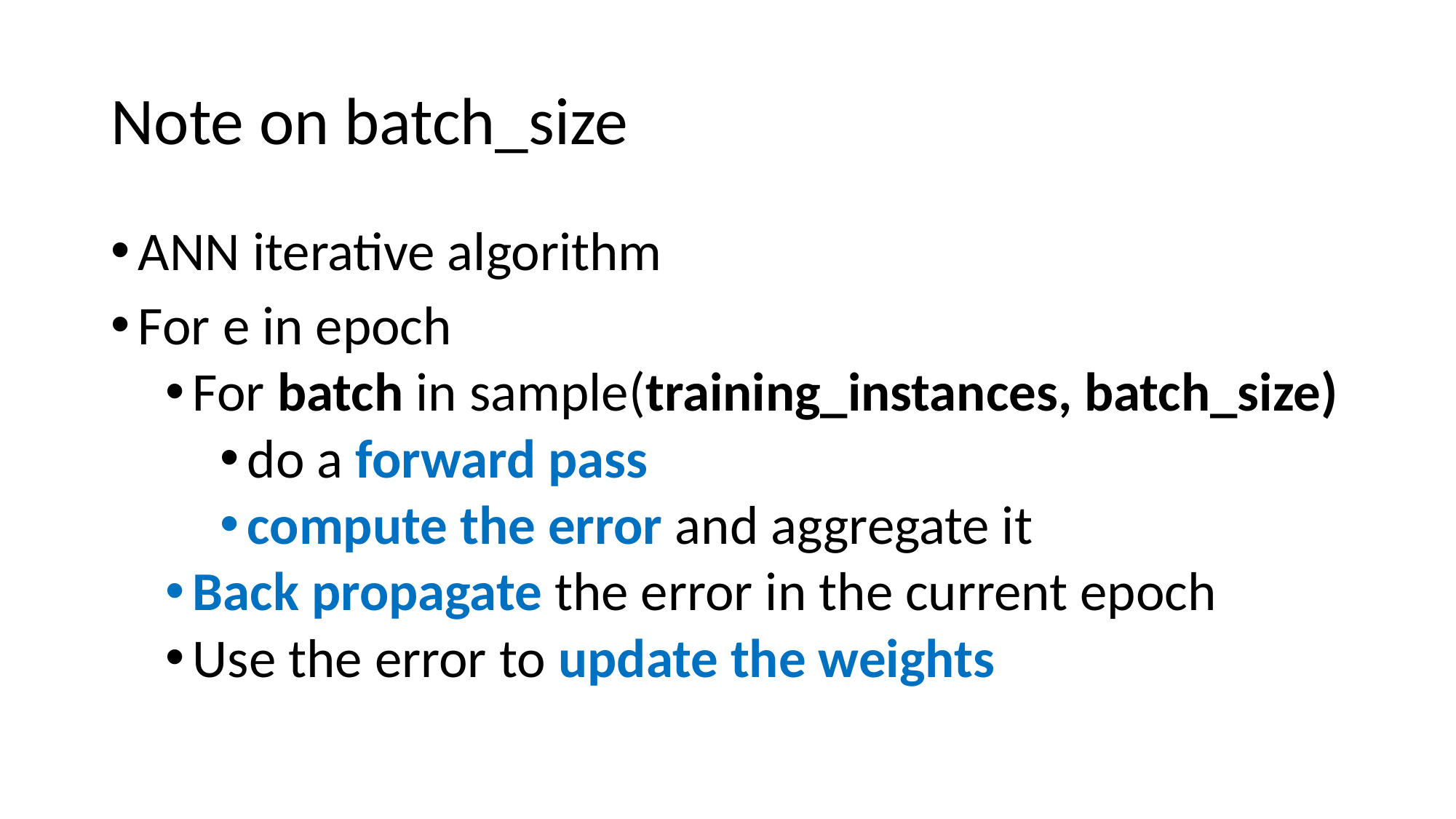

# Note on batch_size
ANN iterative algorithm
For e in epoch
For batch in sample(training_instances, batch_size)
do a forward pass
compute the error and aggregate it
Back propagate the error in the current epoch
Use the error to update the weights